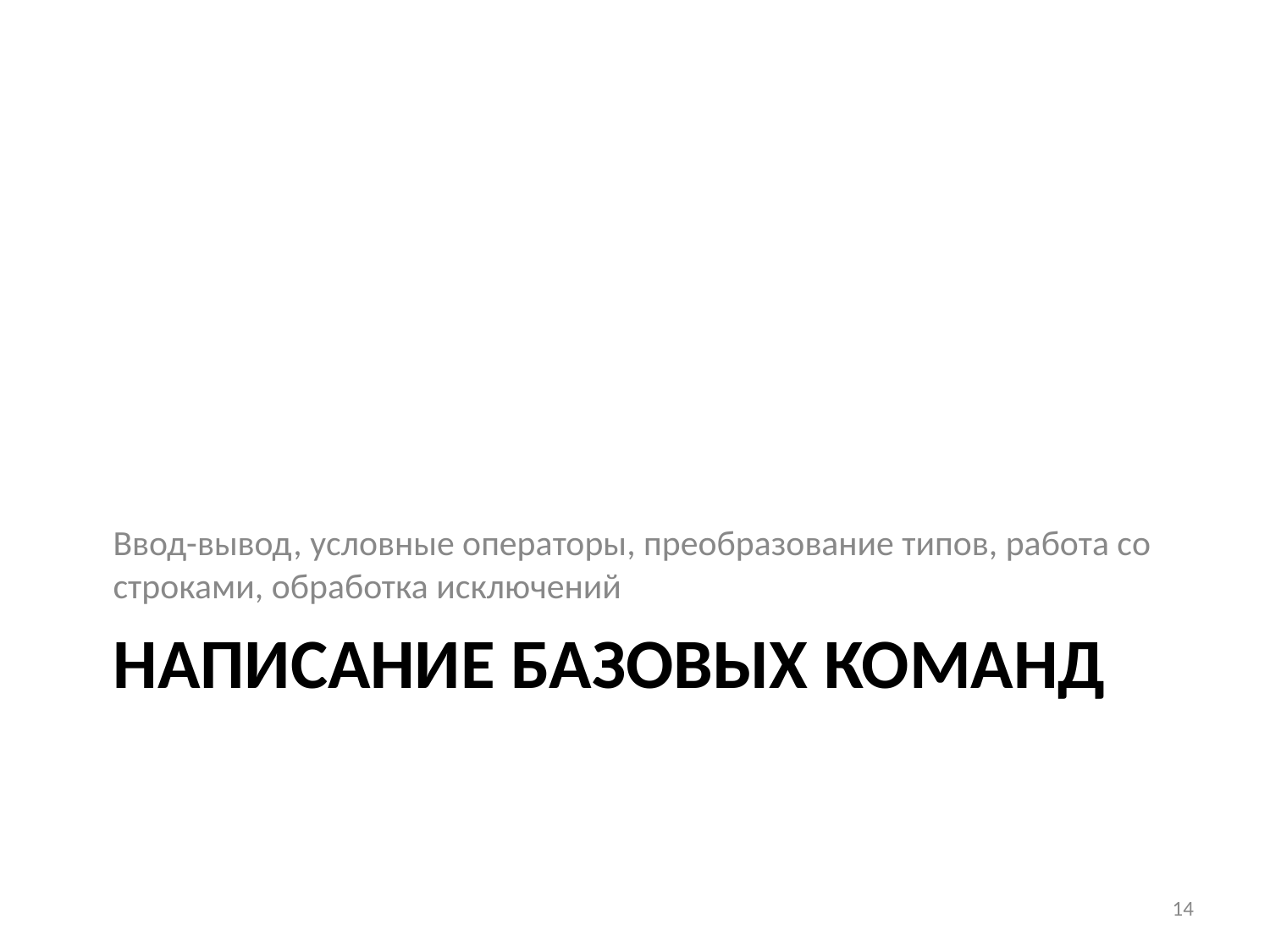

Ввод-вывод, условные операторы, преобразование типов, работа со строками, обработка исключений
# НАПИСАНИЕ БАЗОВЫХ КОМАНД
14